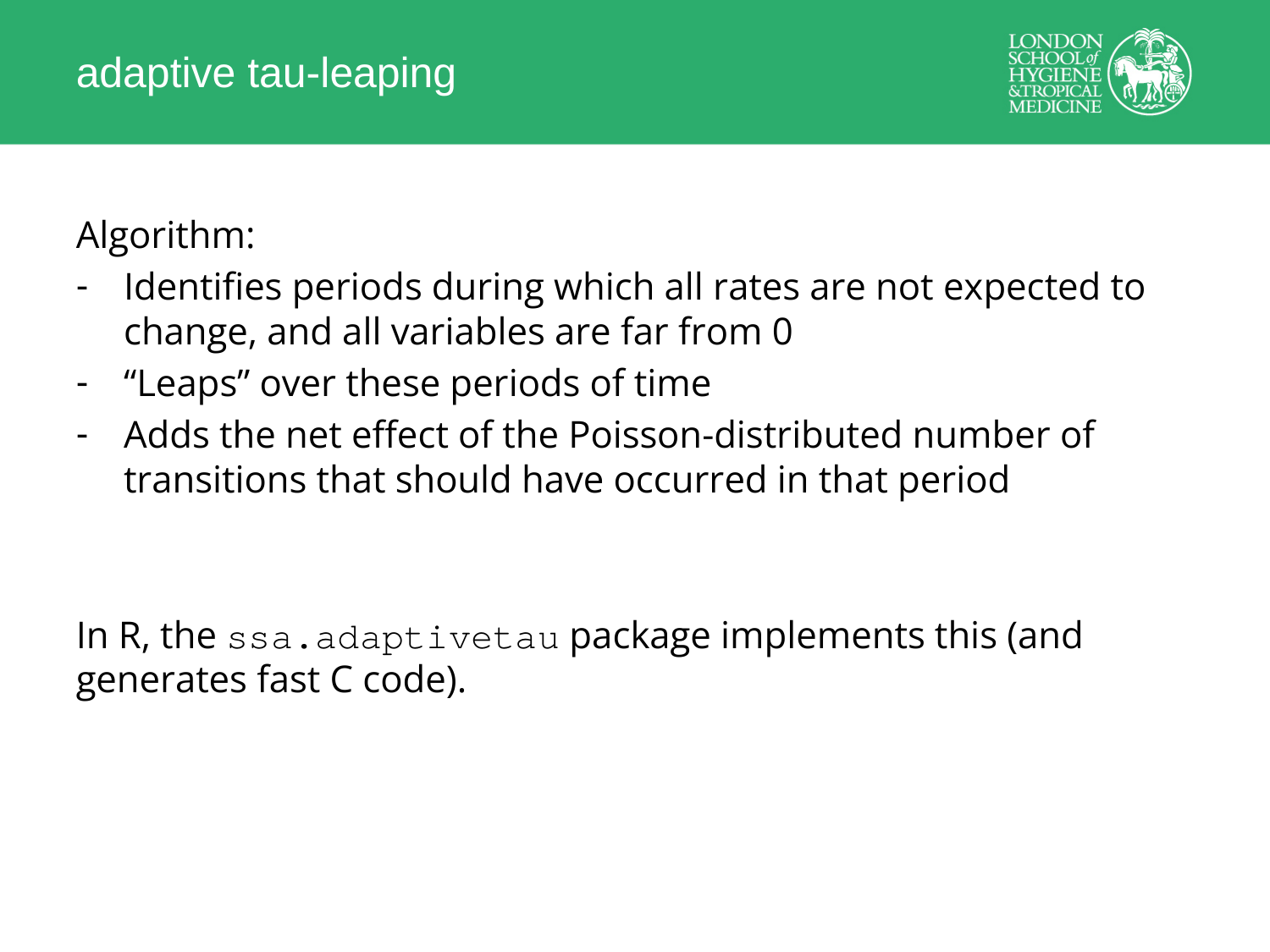

# adaptive tau-leaping
Algorithm:
Identifies periods during which all rates are not expected to change, and all variables are far from 0
“Leaps” over these periods of time
Adds the net effect of the Poisson-distributed number of transitions that should have occurred in that period

In R, the ssa.adaptivetau package implements this (and generates fast C code).